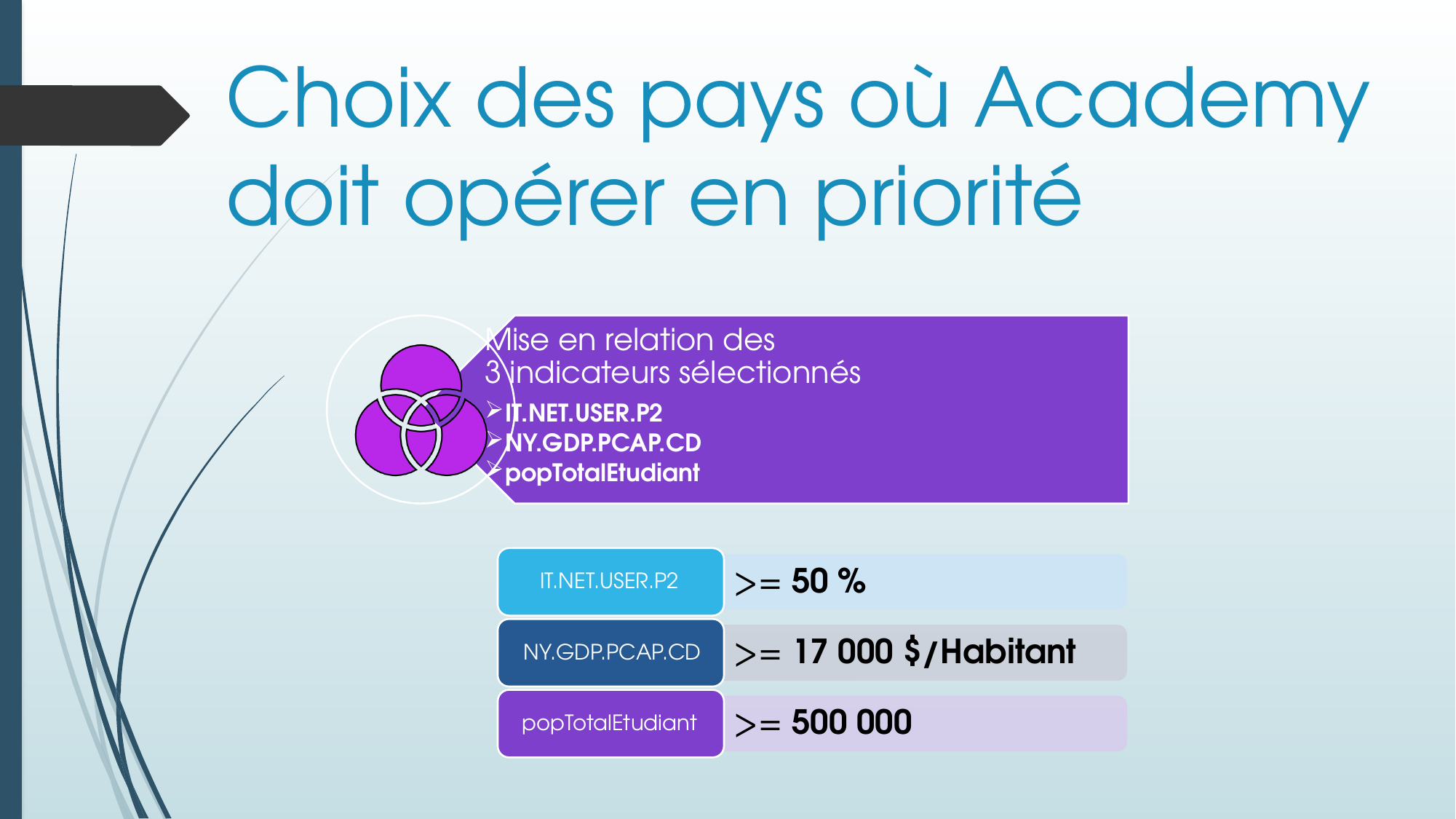

Choix des pays où Academy doit opérer en priorité
Mise en relation des
3 indicateurs sélectionnés
IT.NET.USER.P2
NY.GDP.PCAP.CD
popTotalEtudiant
>= 50 %
IT.NET.USER.P2
>= 17 000 $/Habitant
NY.GDP.PCAP.CD
>= 500 000
popTotalEtudiant